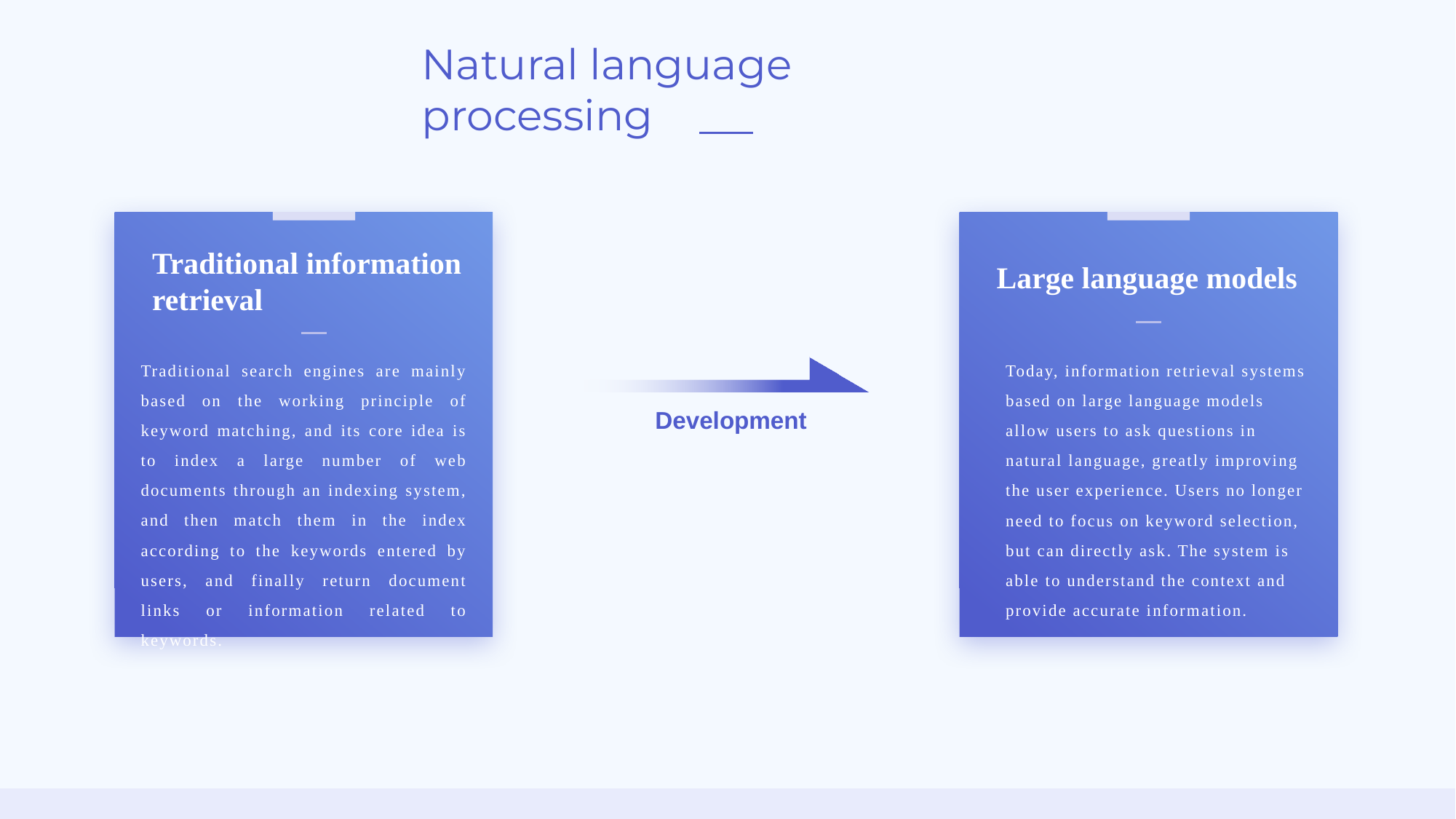

Natural language processing

Traditional information
retrieval
Large language models

Traditional search engines are mainly based on the working principle of keyword matching, and its core idea is to index a large number of web documents through an indexing system, and then match them in the index according to the keywords entered by users, and finally return document links or information related to keywords.
Today, information retrieval systems based on large language models allow users to ask questions in natural language, greatly improving the user experience. Users no longer need to focus on keyword selection, but can directly ask. The system is able to understand the context and provide accurate information.

Development